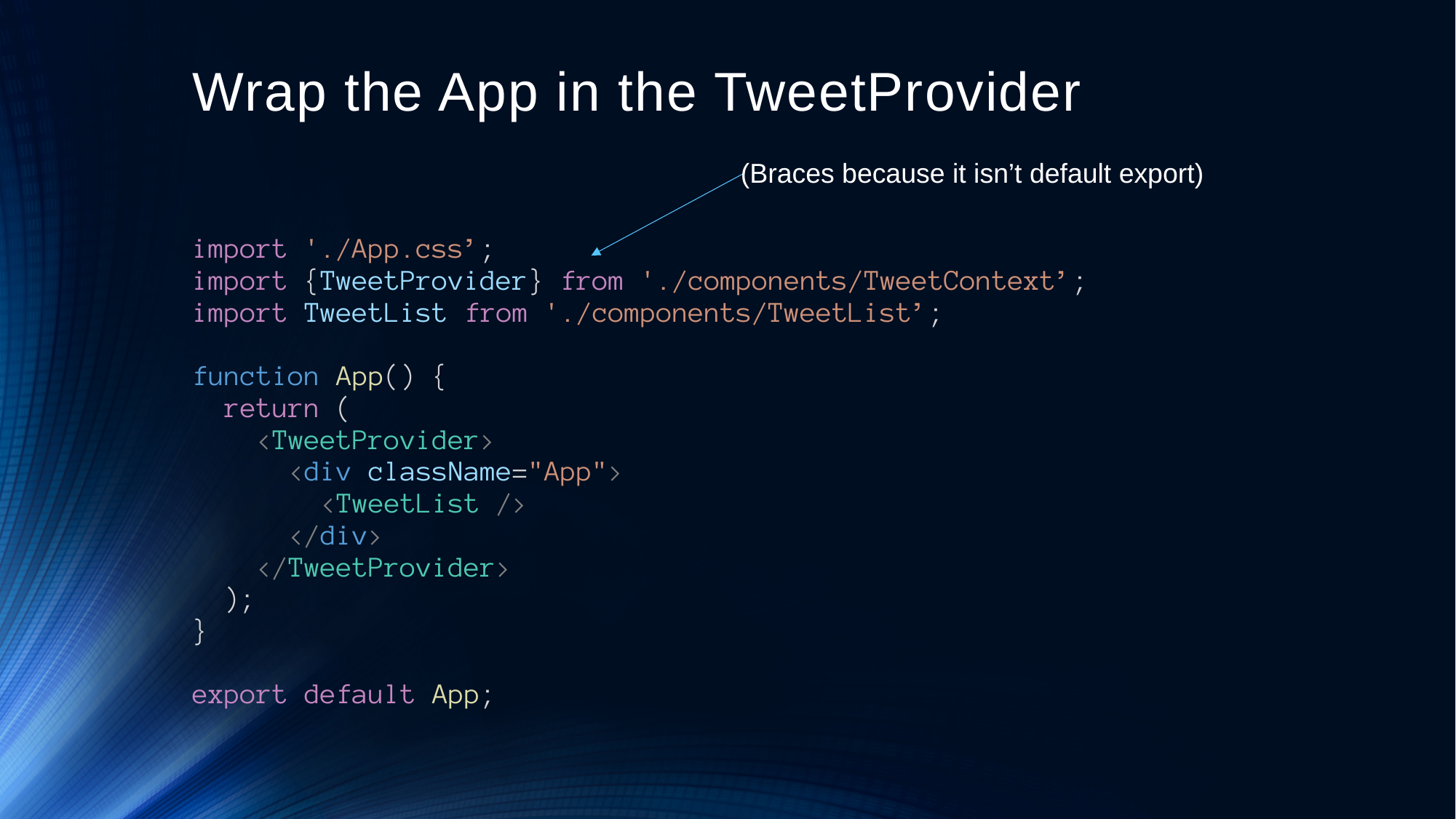

# Wrap the App in the TweetProvider
(Braces because it isn’t default export)
import './App.css’;
import {TweetProvider} from './components/TweetContext’;
import TweetList from './components/TweetList’;
function App() {
  return (
    <TweetProvider>
      <div className="App">
        <TweetList />
      </div>
    </TweetProvider>
  );
}
export default App;